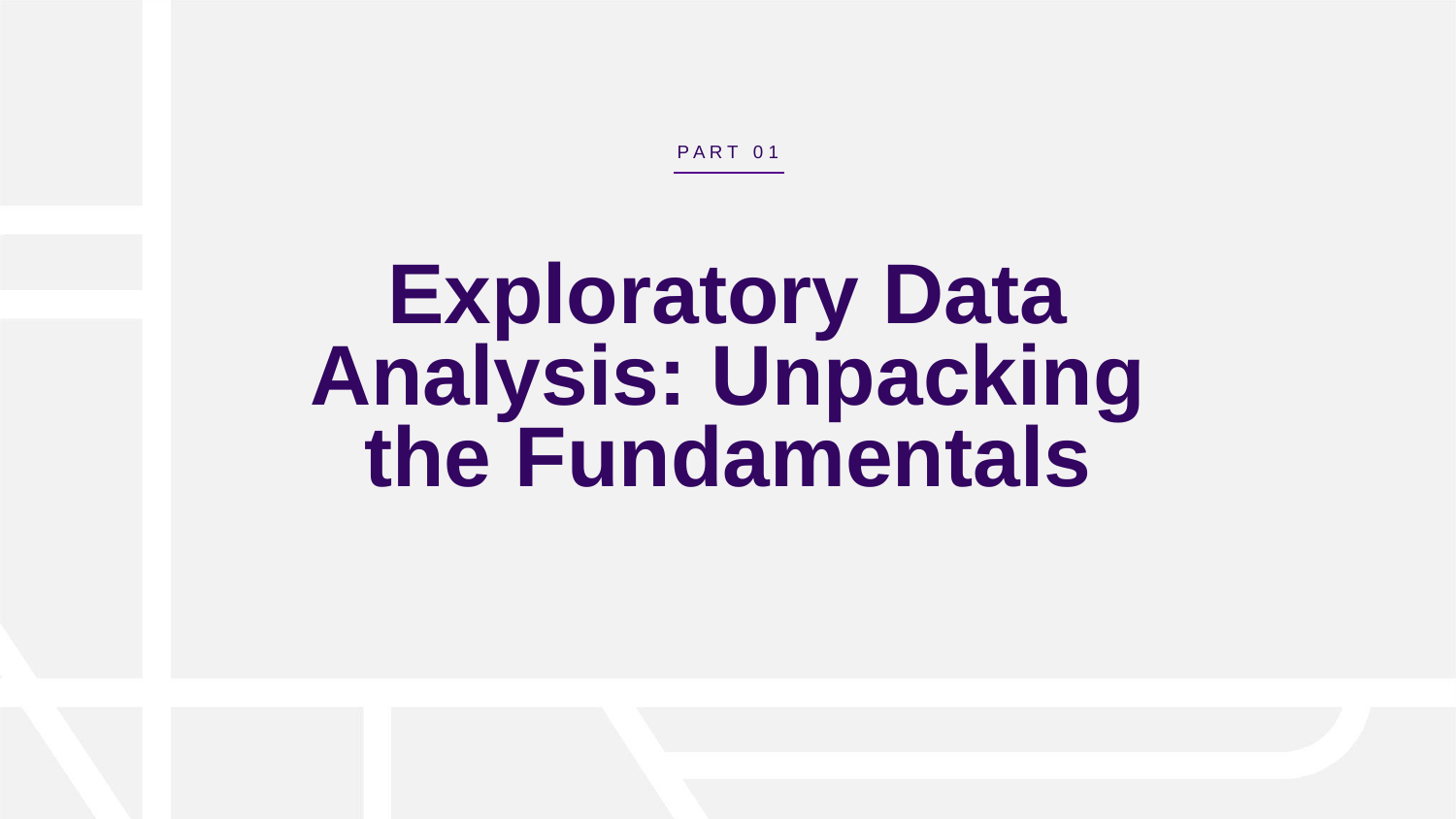

P A R T   0 1
# Exploratory Data Analysis: Unpacking the Fundamentals